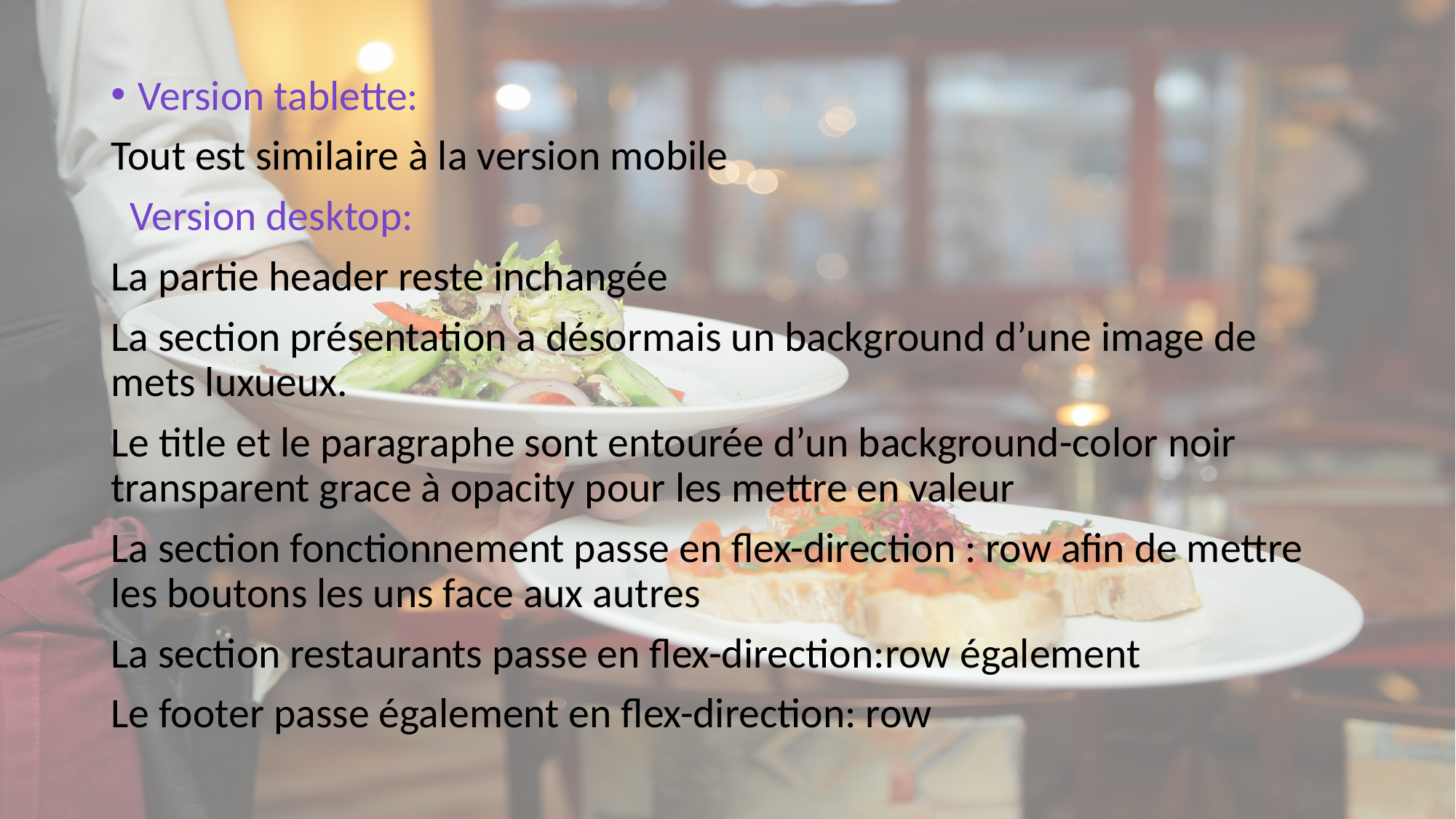

Version tablette:
Tout est similaire à la version mobile
  Version desktop:
La partie header reste inchangée
La section présentation a désormais un background d’une image de mets luxueux.
Le title et le paragraphe sont entourée d’un background-color noir transparent grace à opacity pour les mettre en valeur
La section fonctionnement passe en flex-direction : row afin de mettre les boutons les uns face aux autres
La section restaurants passe en flex-direction:row également
Le footer passe également en flex-direction: row